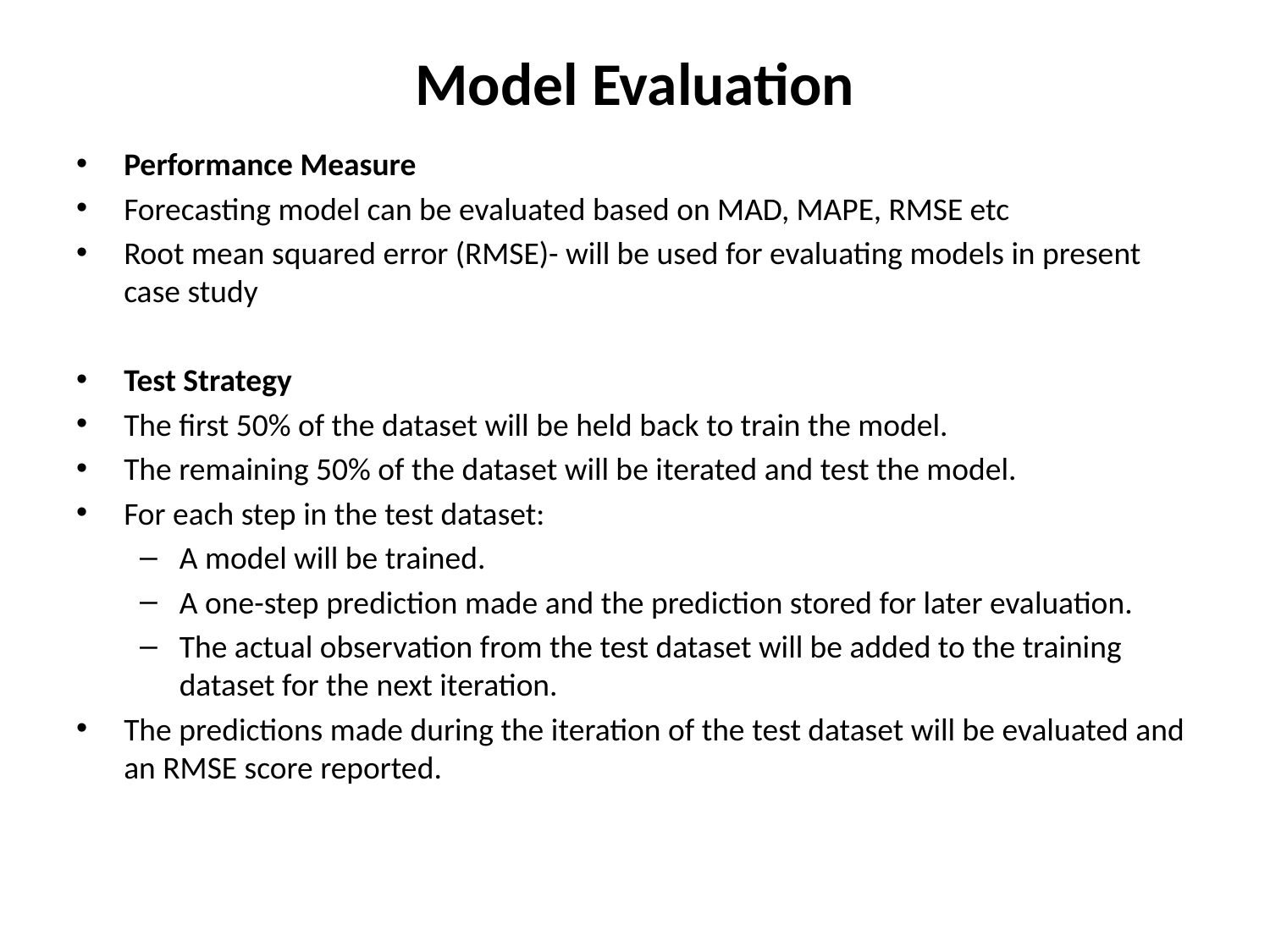

# Model Evaluation
Performance Measure
Forecasting model can be evaluated based on MAD, MAPE, RMSE etc
Root mean squared error (RMSE)- will be used for evaluating models in present case study

Test Strategy
The first 50% of the dataset will be held back to train the model.
The remaining 50% of the dataset will be iterated and test the model.
For each step in the test dataset:
A model will be trained.
A one-step prediction made and the prediction stored for later evaluation.
The actual observation from the test dataset will be added to the training dataset for the next iteration.
The predictions made during the iteration of the test dataset will be evaluated and an RMSE score reported.